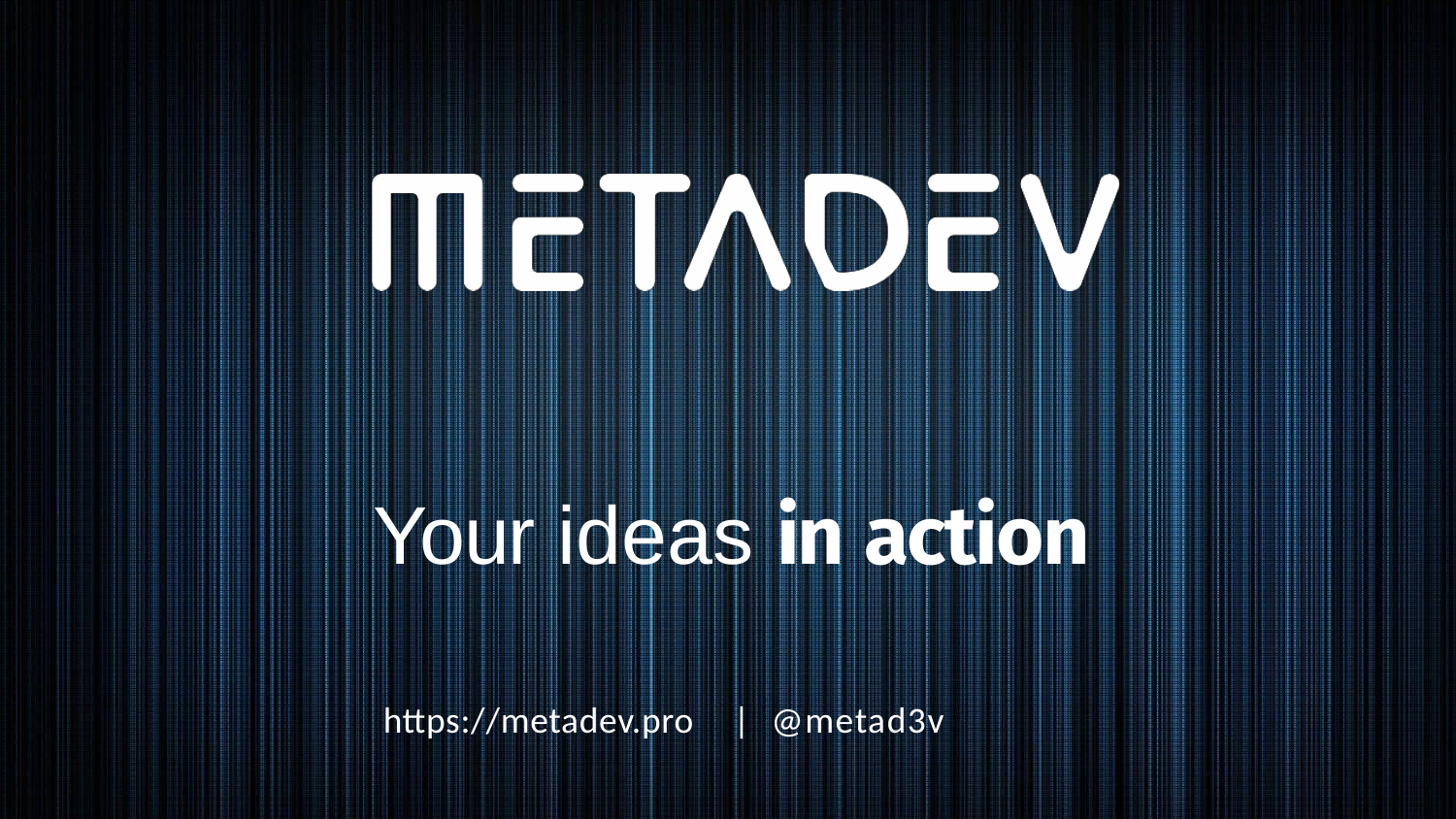

Your ideas in action
https://metadev.pro
|	@metad3v